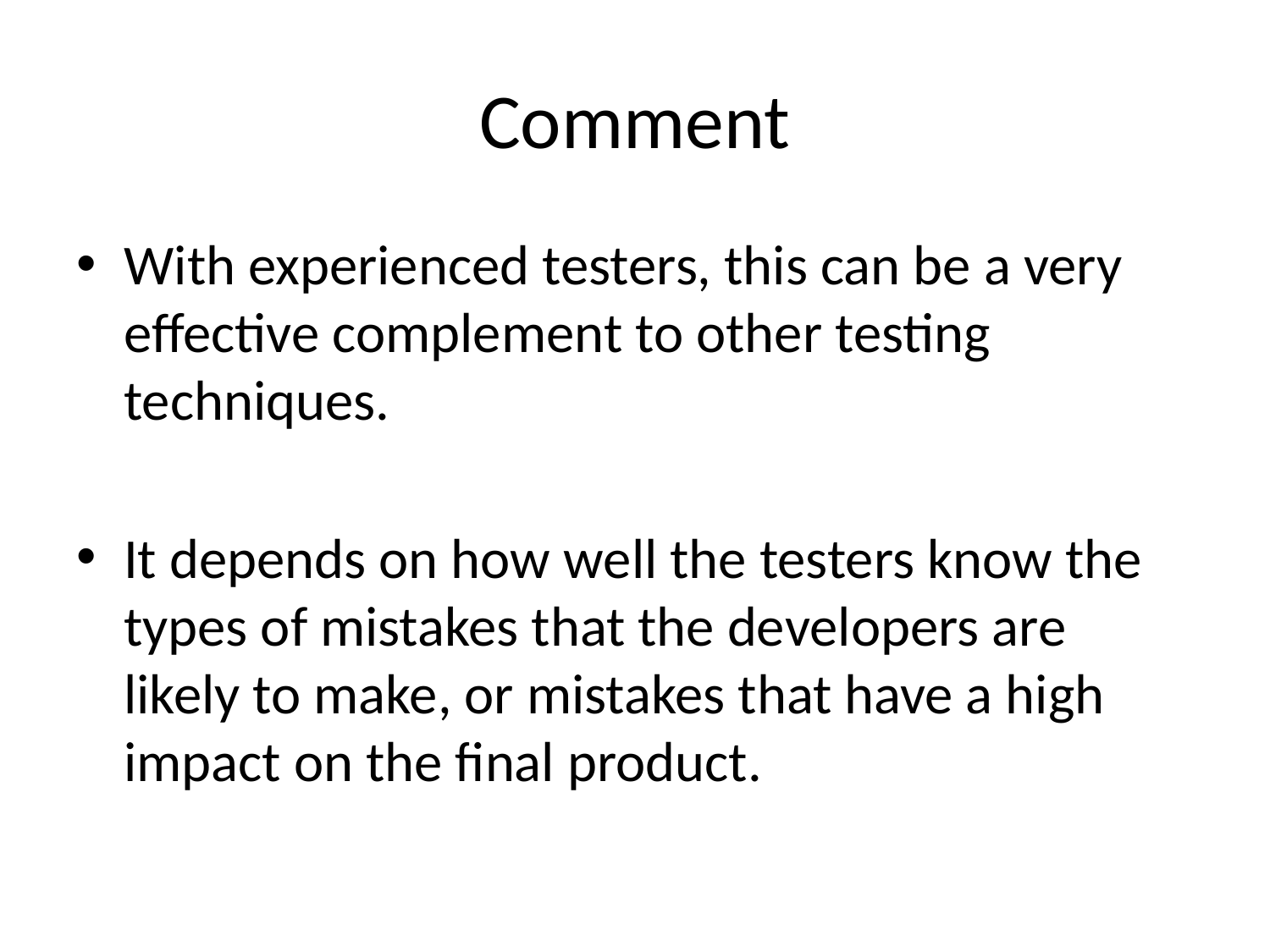

# Comment
With experienced testers, this can be a very effective complement to other testing techniques.

It depends on how well the testers know the types of mistakes that the developers are likely to make, or mistakes that have a high impact on the final product.